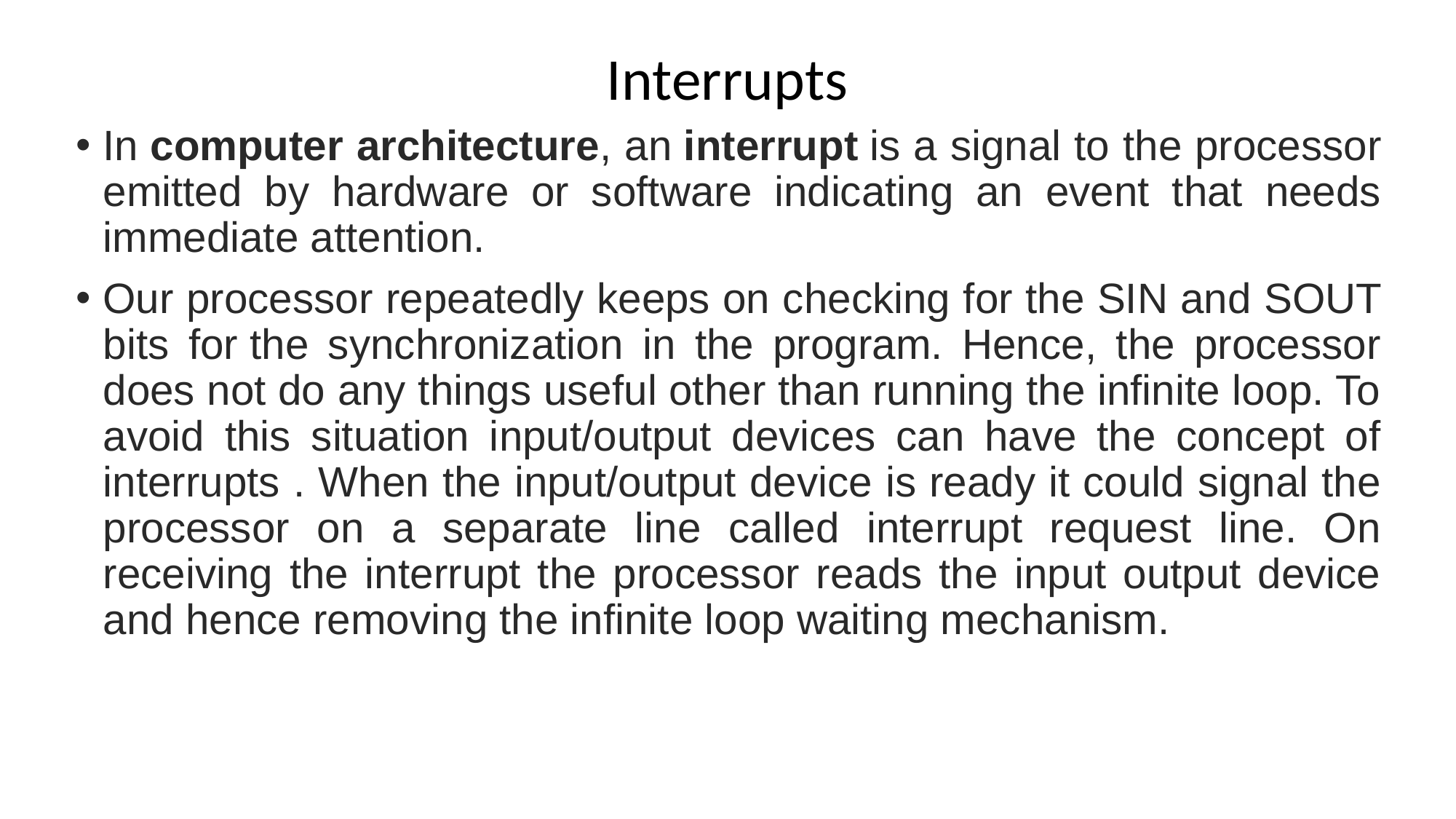

# Interrupts
In computer architecture, an interrupt is a signal to the processor emitted by hardware or software indicating an event that needs immediate attention.
Our processor repeatedly keeps on checking for the SIN and SOUT bits for the synchronization in the program. Hence, the processor does not do any things useful other than running the infinite loop. To avoid this situation input/output devices can have the concept of interrupts . When the input/output device is ready it could signal the processor on a separate line called interrupt request line. On receiving the interrupt the processor reads the input output device and hence removing the infinite loop waiting mechanism.